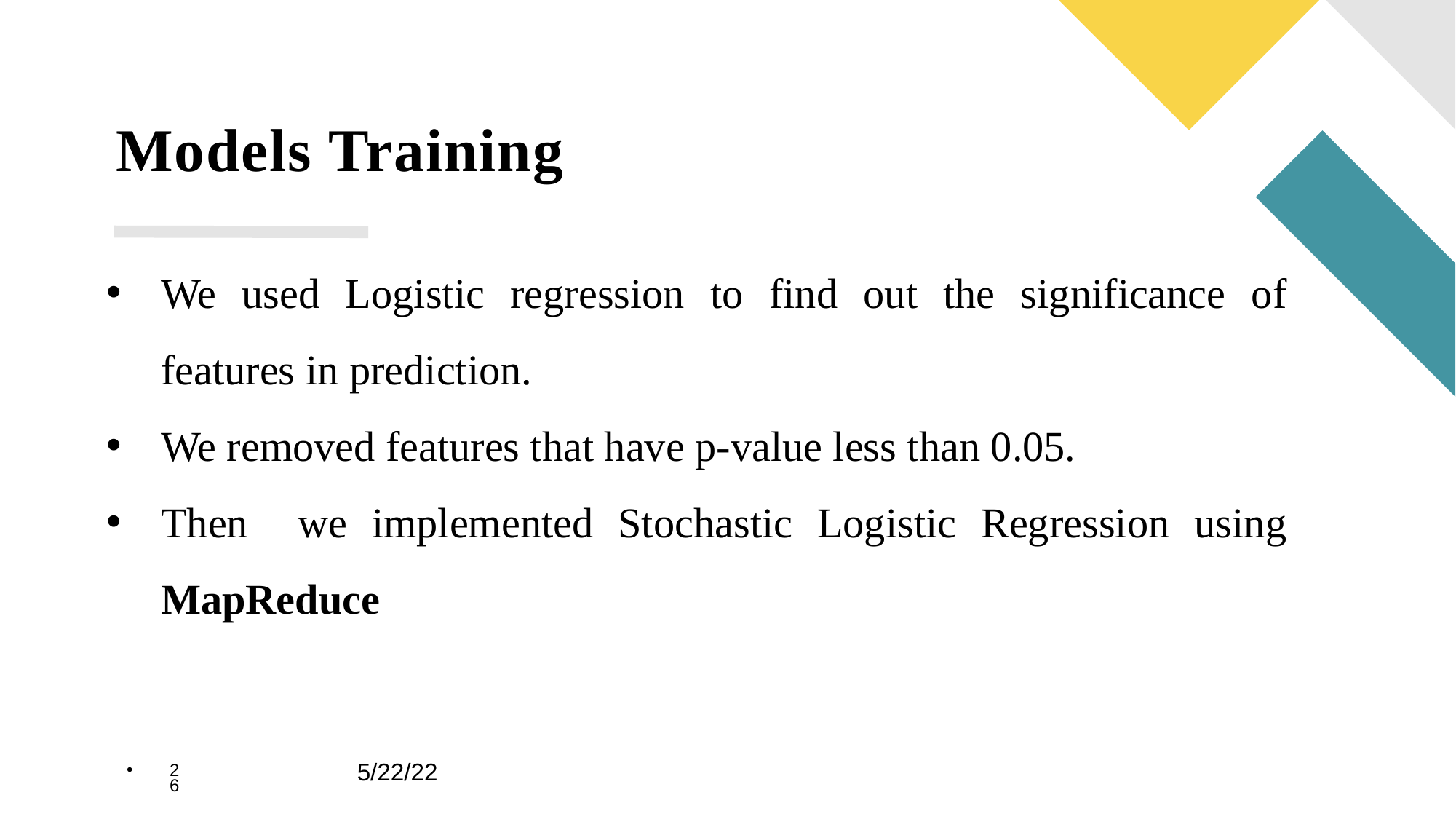

Models Training
We used Logistic regression to find out the significance of features in prediction.
We removed features that have p-value less than 0.05.
Then  we implemented Stochastic Logistic Regression using MapReduce
26
Annual Review
5/22/22